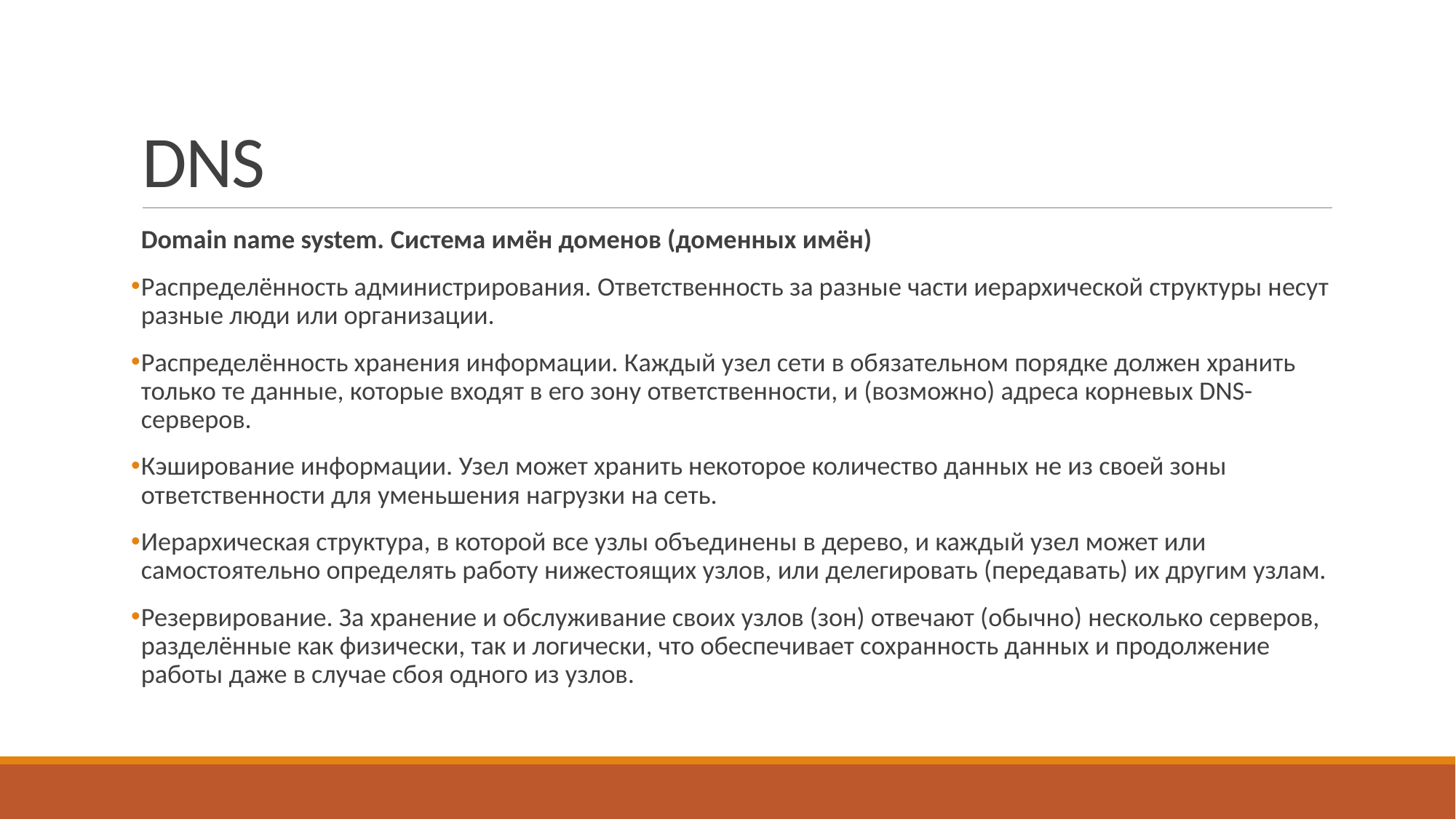

# DNS
Domain name system. Система имён доменов (доменных имён)
Распределённость администрирования. Ответственность за разные части иерархической структуры несут разные люди или организации.
Распределённость хранения информации. Каждый узел сети в обязательном порядке должен хранить только те данные, которые входят в его зону ответственности, и (возможно) адреса корневых DNS-серверов.
Кэширование информации. Узел может хранить некоторое количество данных не из своей зоны ответственности для уменьшения нагрузки на сеть.
Иерархическая структура, в которой все узлы объединены в дерево, и каждый узел может или самостоятельно определять работу нижестоящих узлов, или делегировать (передавать) их другим узлам.
Резервирование. За хранение и обслуживание своих узлов (зон) отвечают (обычно) несколько серверов, разделённые как физически, так и логически, что обеспечивает сохранность данных и продолжение работы даже в случае сбоя одного из узлов.